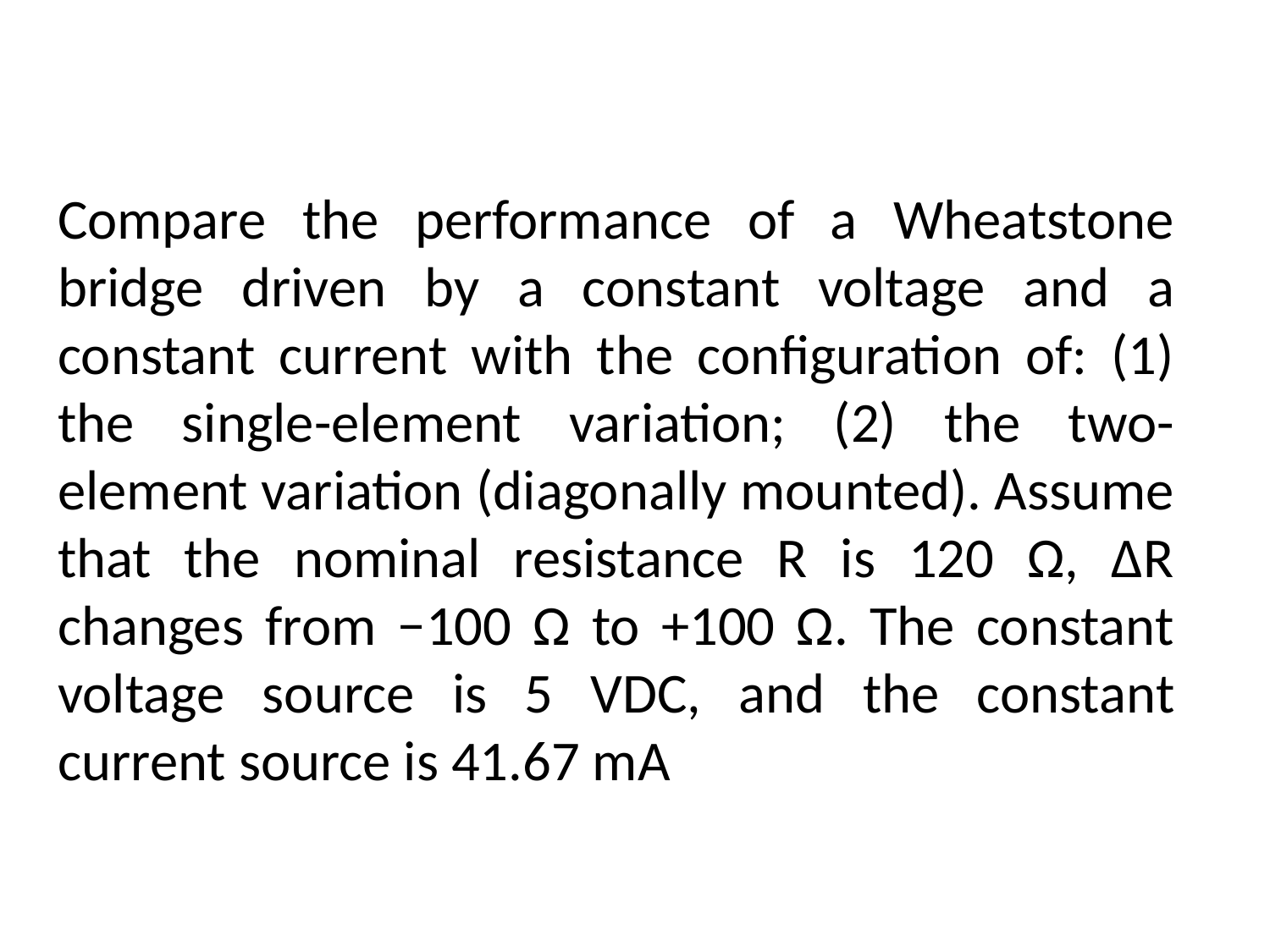

Compare the performance of a Wheatstone bridge driven by a constant voltage and a constant current with the configuration of: (1) the single-element variation; (2) the two-element variation (diagonally mounted). Assume that the nominal resistance R is 120 Ω, ΔR changes from −100 Ω to +100 Ω. The constant voltage source is 5 VDC, and the constant current source is 41.67 mA